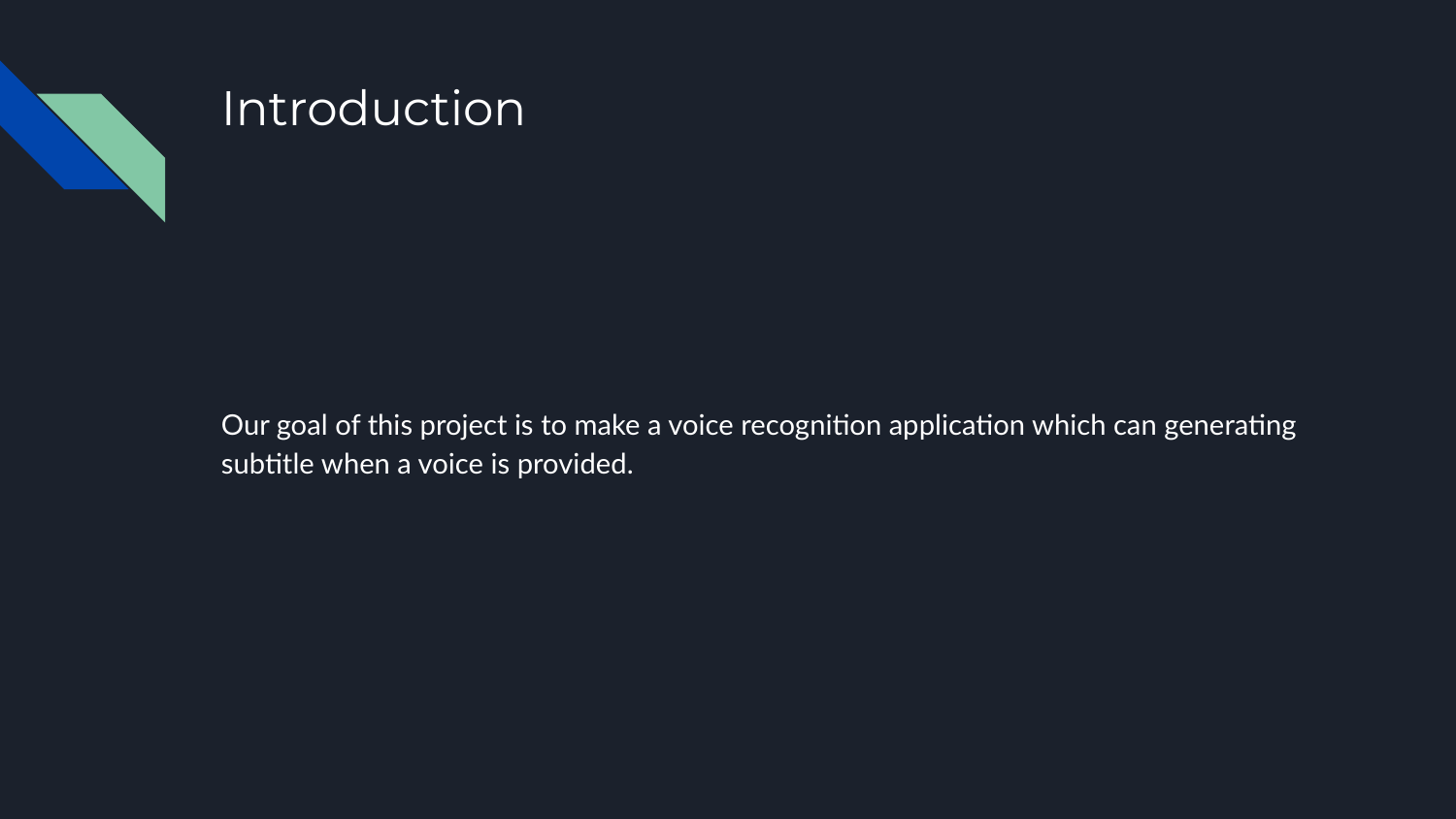

# Introduction

Our goal of this project is to make a voice recognition application which can generating subtitle when a voice is provided.